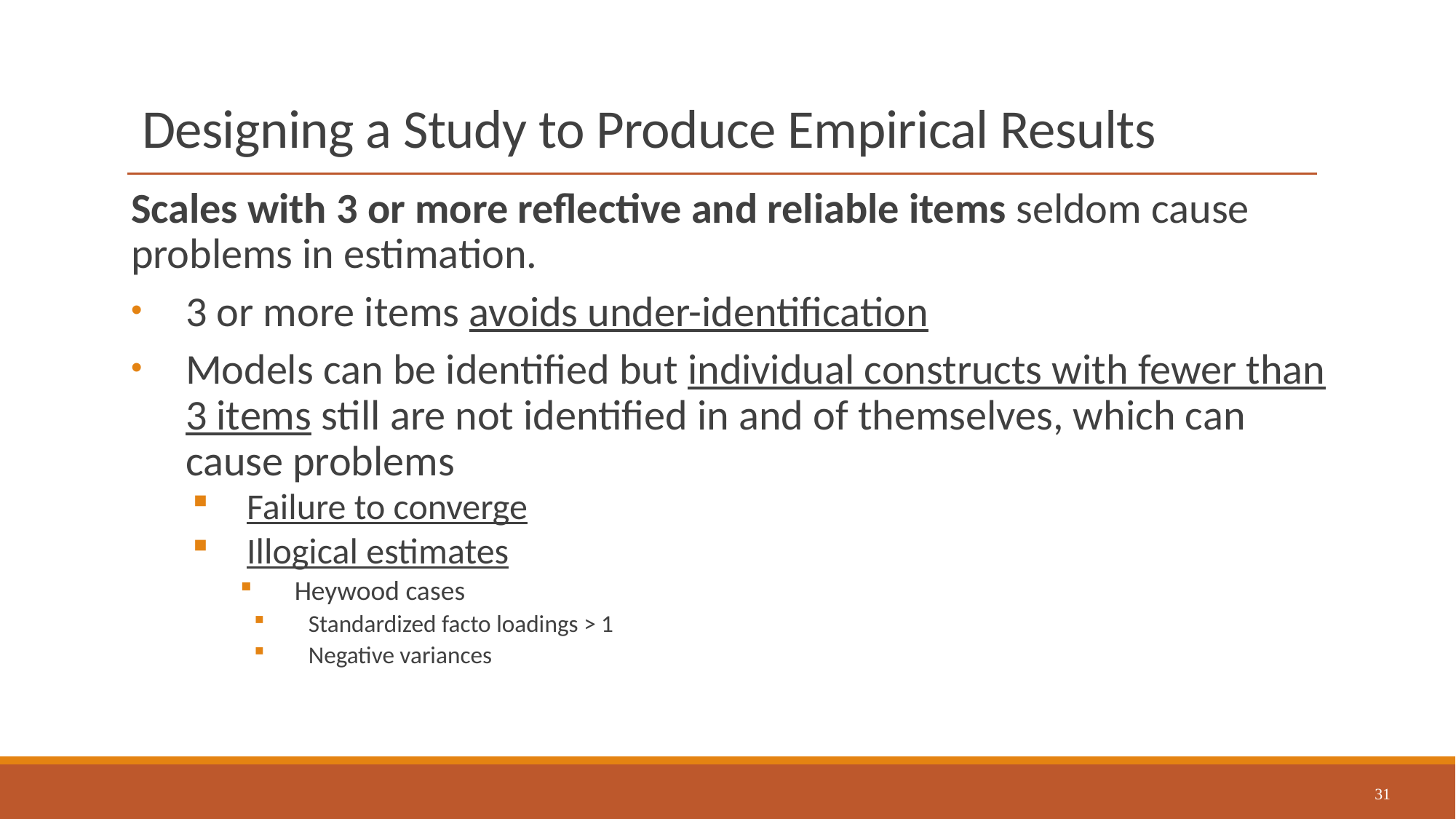

# Designing a Study to Produce Empirical Results
Scales with 3 or more reflective and reliable items seldom cause problems in estimation.
3 or more items avoids under-identification
Models can be identified but individual constructs with fewer than 3 items still are not identified in and of themselves, which can cause problems
Failure to converge
Illogical estimates
Heywood cases
Standardized facto loadings > 1
Negative variances
31